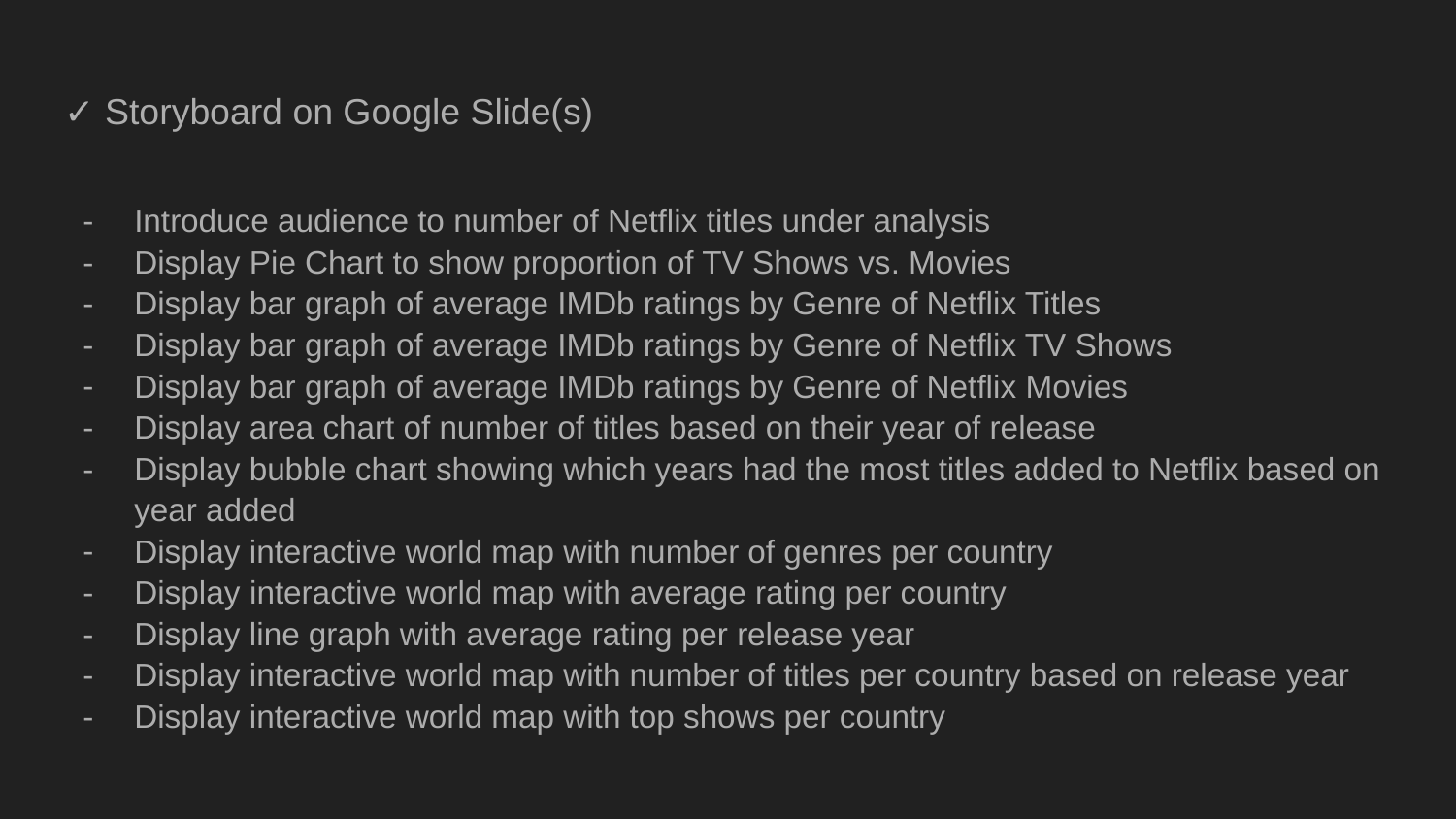

# ✓ Storyboard on Google Slide(s)
Introduce audience to number of Netflix titles under analysis
Display Pie Chart to show proportion of TV Shows vs. Movies
Display bar graph of average IMDb ratings by Genre of Netflix Titles
Display bar graph of average IMDb ratings by Genre of Netflix TV Shows
Display bar graph of average IMDb ratings by Genre of Netflix Movies
Display area chart of number of titles based on their year of release
Display bubble chart showing which years had the most titles added to Netflix based on year added
Display interactive world map with number of genres per country
Display interactive world map with average rating per country
Display line graph with average rating per release year
Display interactive world map with number of titles per country based on release year
Display interactive world map with top shows per country